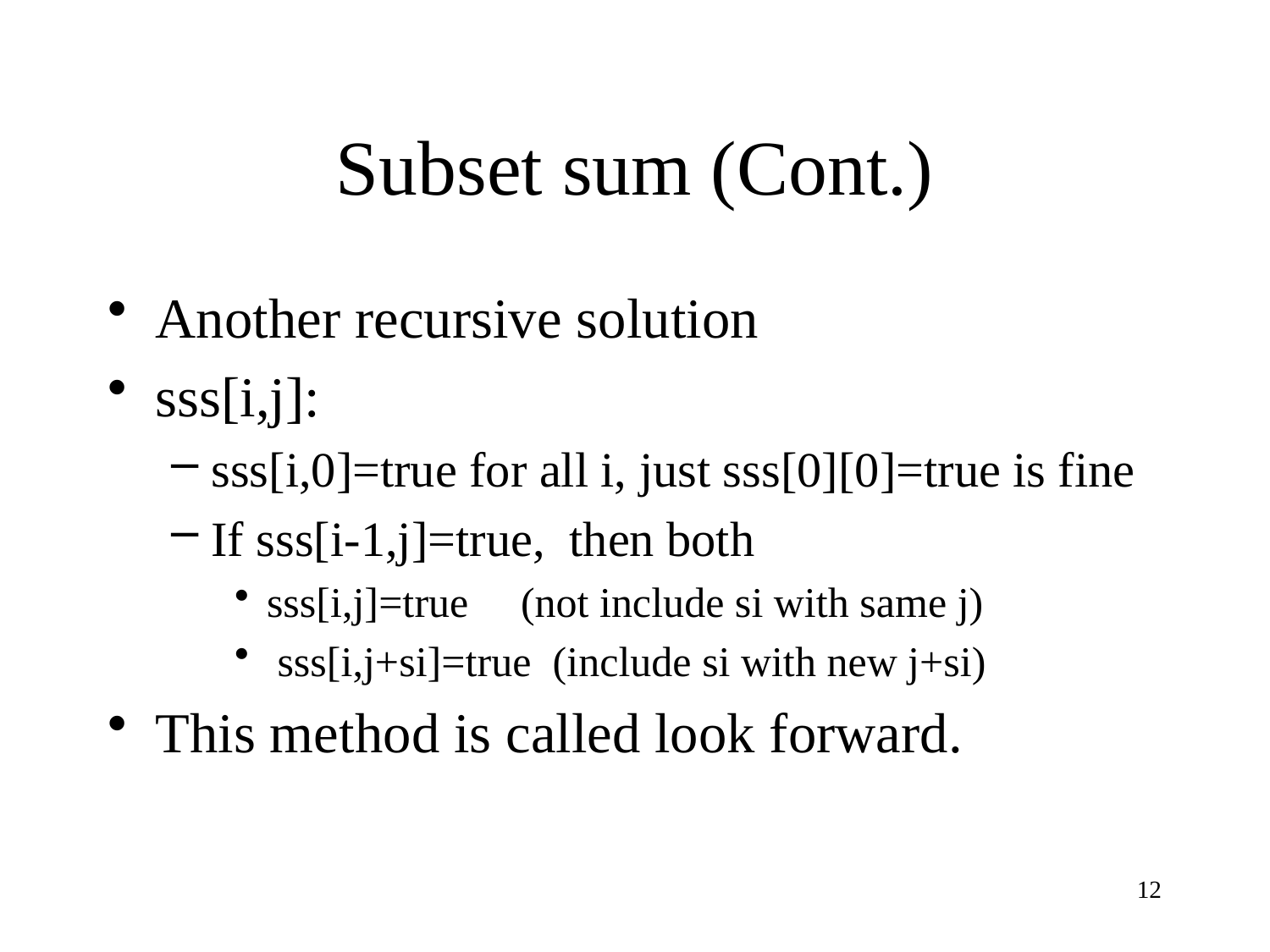

# Subset sum (Cont.)
Another recursive solution
sss[i,j]:
sss[i,0]=true for all i, just sss[0][0]=true is fine
If sss[i-1,j]=true,  then both
sss[i,j]=true	(not include si with same j)
 sss[i,j+si]=true  (include si with new j+si)
This method is called look forward.

12